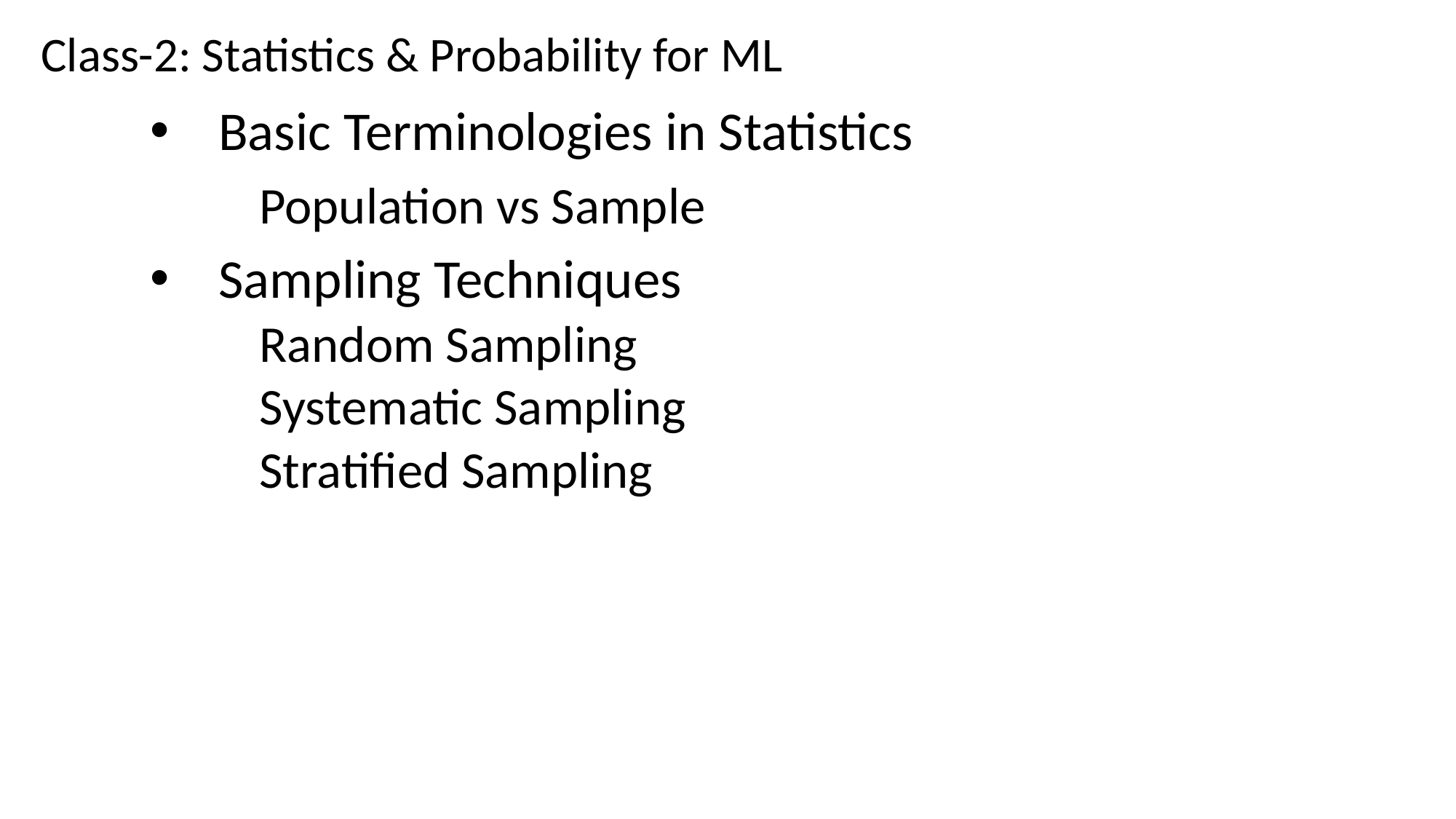

Class-2: Statistics & Probability for ML

Basic Terminologies in Statistics
	Population vs Sample
Sampling Techniques
Random Sampling
Systematic Sampling
Stratified Sampling